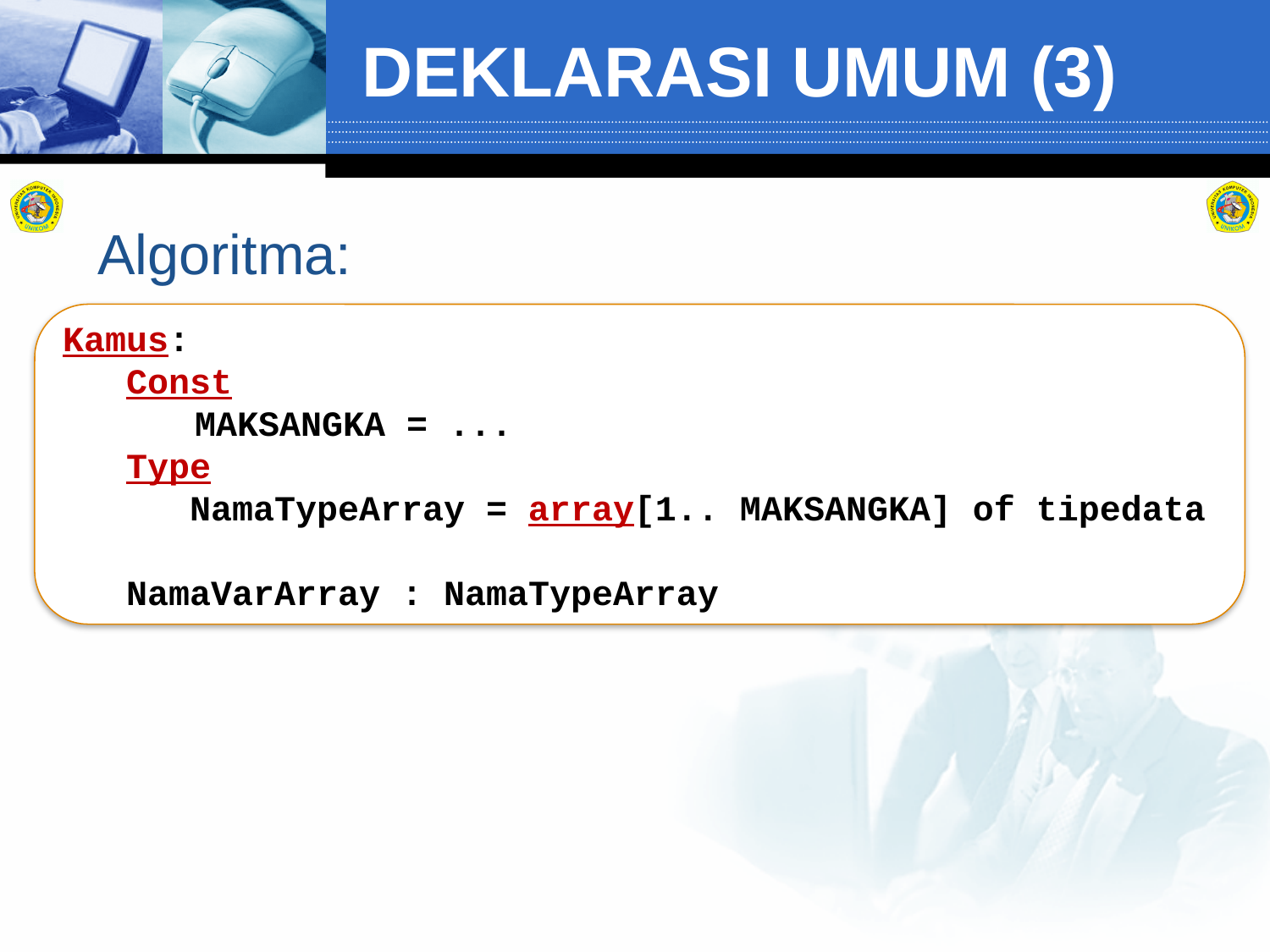

# DEKLARASI UMUM (3)
Algoritma:

Kamus:
   Const
 MAKSANGKA = ...
   Type
      NamaTypeArray = array[1.. MAKSANGKA] of tipedata

   NamaVarArray : NamaTypeArray